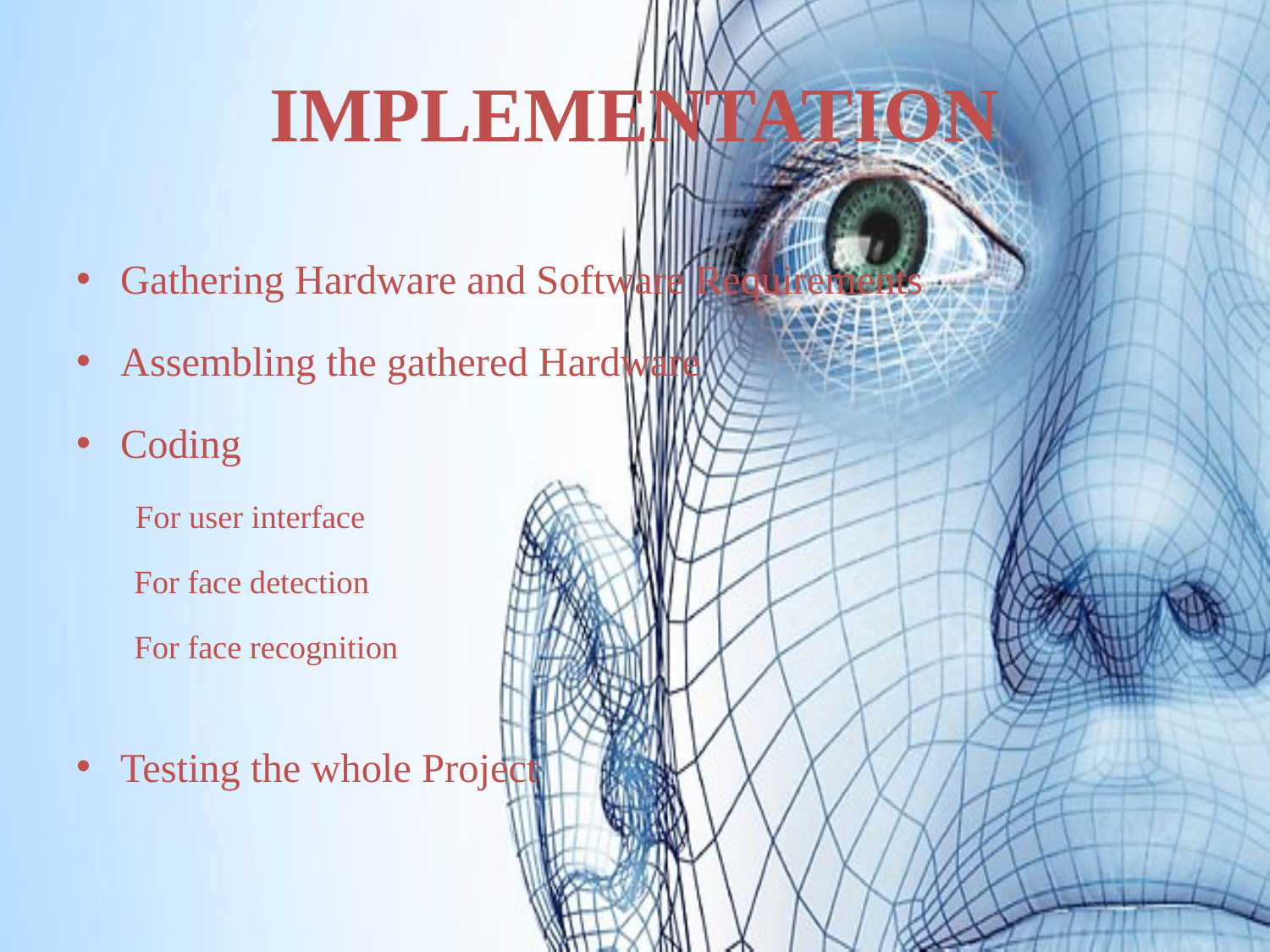

# IMPLEMENTATION
Gathering Hardware and Software Requirements
Assembling the gathered Hardware
Coding
       For user interface
       For face detection
       For face recognition

Testing the whole Project